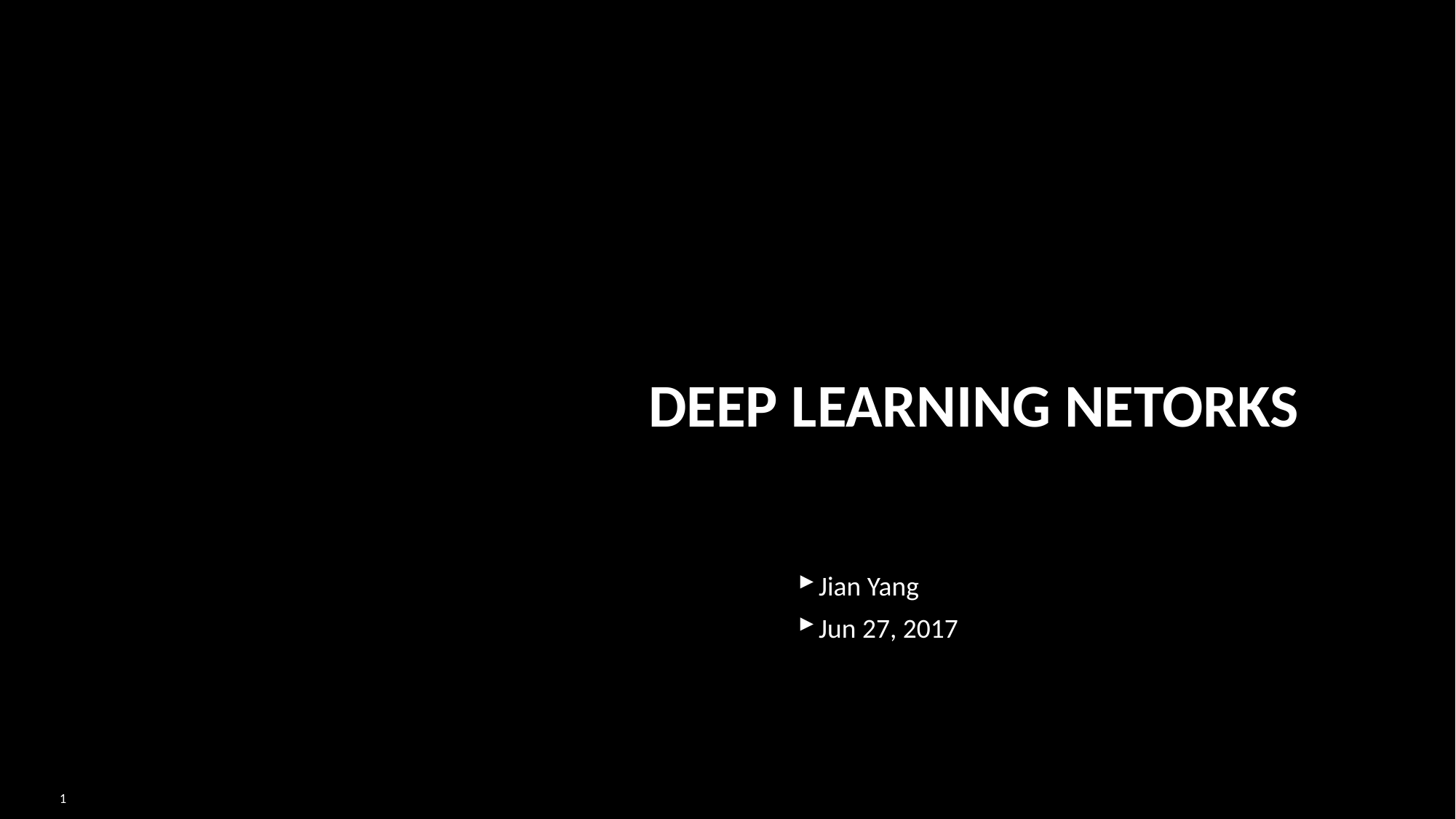

Deep Learning netorks
Jian Yang
Jun 27, 2017